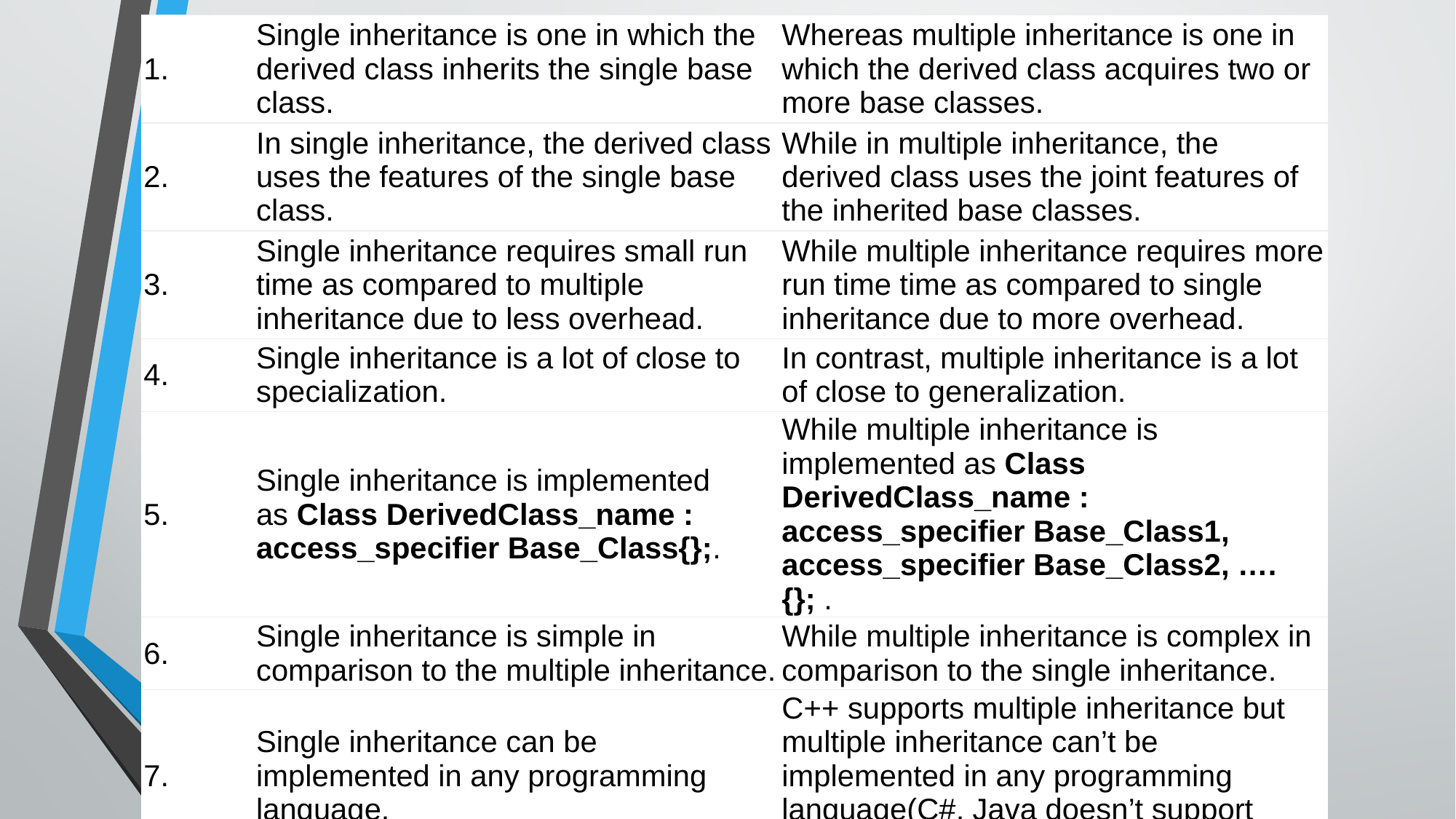

| 1. | Single inheritance is one in which the derived class inherits the single base class. | Whereas multiple inheritance is one in which the derived class acquires two or more base classes. |
| --- | --- | --- |
| 2. | In single inheritance, the derived class uses the features of the single base class. | While in multiple inheritance, the derived class uses the joint features of the inherited base classes. |
| 3. | Single inheritance requires small run time as compared to multiple inheritance due to less overhead. | While multiple inheritance requires more run time time as compared to single inheritance due to more overhead. |
| 4. | Single inheritance is a lot of close to specialization. | In contrast, multiple inheritance is a lot of close to generalization. |
| 5. | Single inheritance is implemented as Class DerivedClass\_name : access\_specifier Base\_Class{};. | While multiple inheritance is implemented as Class DerivedClass\_name : access\_specifier Base\_Class1, access\_specifier Base\_Class2, ….{}; . |
| 6. | Single inheritance is simple in comparison to the multiple inheritance. | While multiple inheritance is complex in comparison to the single inheritance. |
| 7. | Single inheritance can be implemented in any programming language. | C++ supports multiple inheritance but multiple inheritance can’t be implemented in any programming language(C#, Java doesn’t support multiple inheritance). |